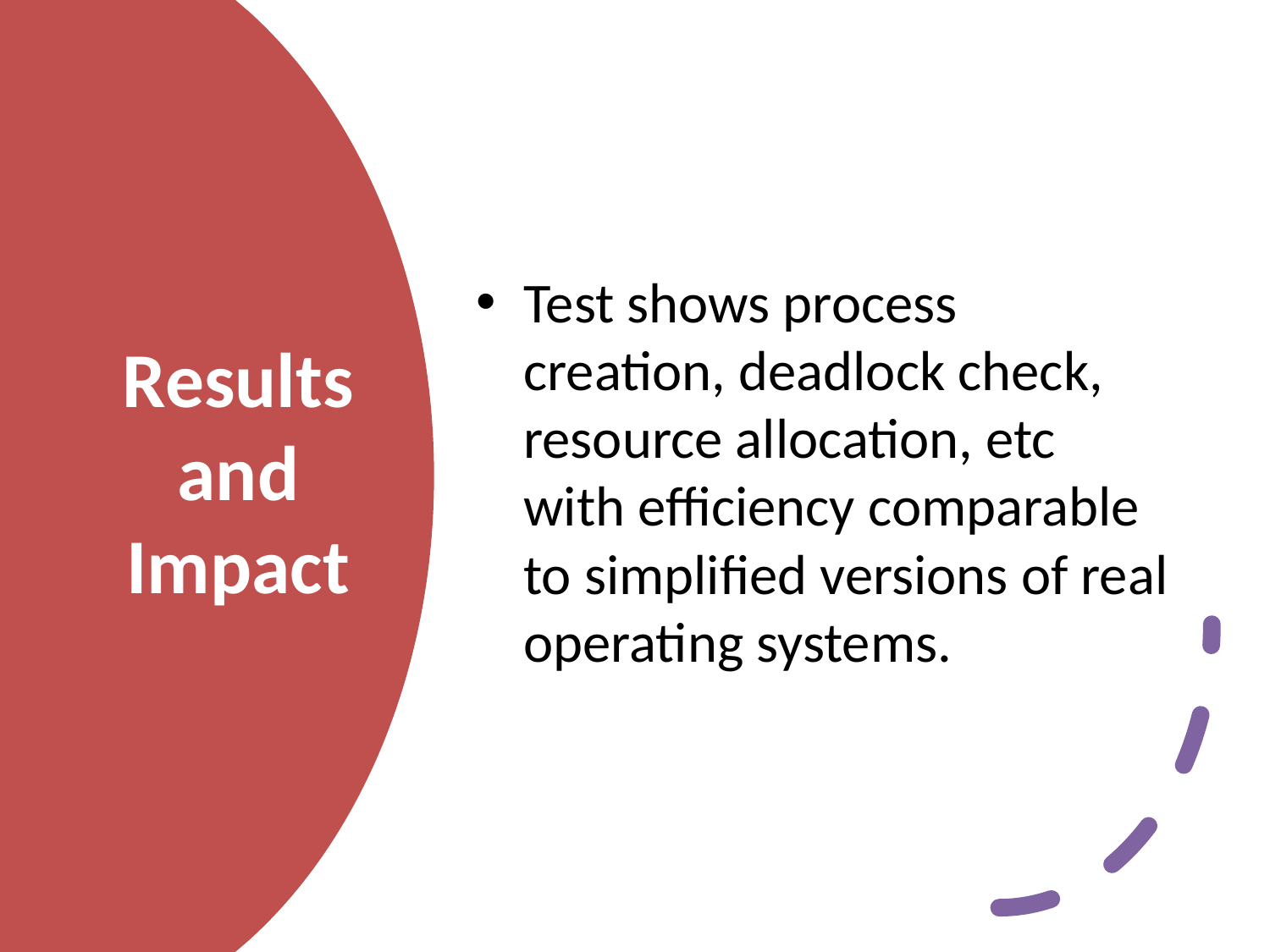

Test shows process creation, deadlock check, resource allocation, etc with efficiency comparable to simplified versions of real operating systems.
# Results and Impact